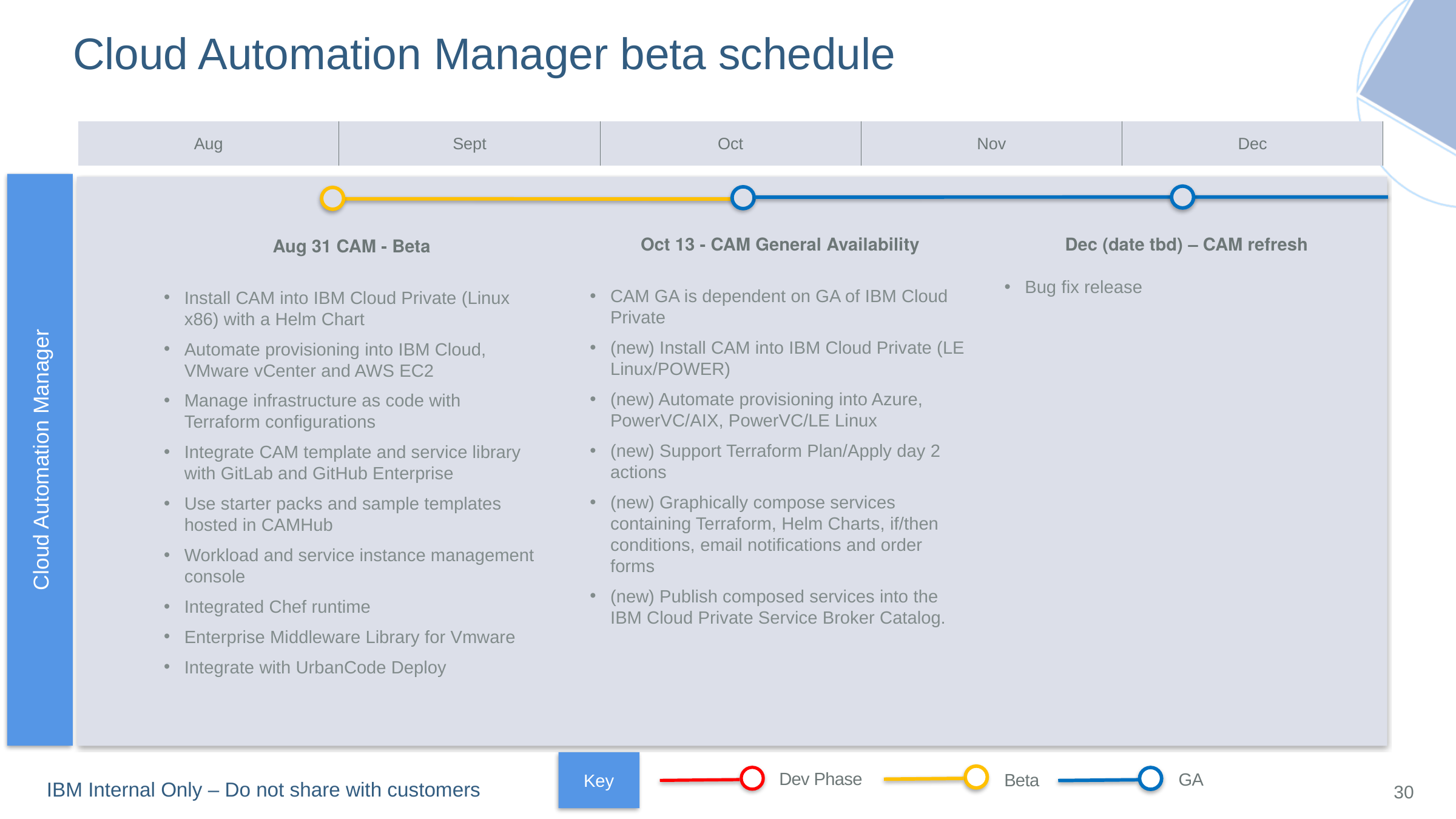

# Cloud Automation Manager beta schedule
| Aug | Sept | Oct | Nov | Dec |
| --- | --- | --- | --- | --- |
Cloud Automation Manager

Oct 13 - CAM General Availability

CAM GA is dependent on GA of IBM Cloud Private
(new) Install CAM into IBM Cloud Private (LE Linux/POWER)
(new) Automate provisioning into Azure, PowerVC/AIX, PowerVC/LE Linux
(new) Support Terraform Plan/Apply day 2 actions
(new) Graphically compose services containing Terraform, Helm Charts, if/then conditions, email notifications and order forms
(new) Publish composed services into the IBM Cloud Private Service Broker Catalog.
Dec (date tbd) – CAM refresh

Bug fix release
Aug 31 CAM - Beta

Install CAM into IBM Cloud Private (Linux x86) with a Helm Chart
Automate provisioning into IBM Cloud, VMware vCenter and AWS EC2
Manage infrastructure as code with Terraform configurations
Integrate CAM template and service library with GitLab and GitHub Enterprise
Use starter packs and sample templates hosted in CAMHub
Workload and service instance management console
Integrated Chef runtime
Enterprise Middleware Library for Vmware
Integrate with UrbanCode Deploy
Key
Dev Phase
GA
Beta

30